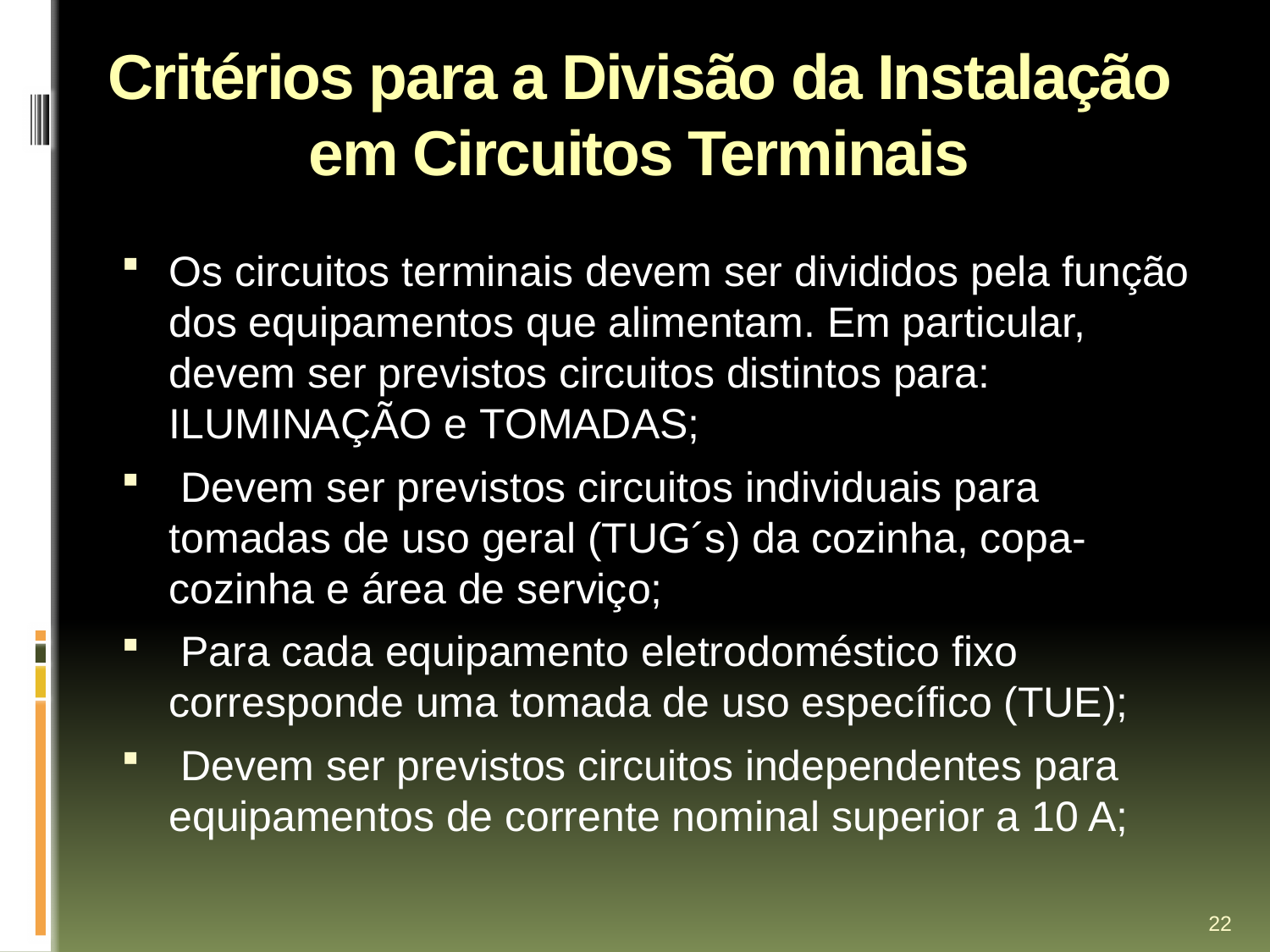

# Critérios para a Divisão da Instalação em Circuitos Terminais
Os circuitos terminais devem ser divididos pela função dos equipamentos que alimentam. Em particular, devem ser previstos circuitos distintos para: iluminação e tomadas;
 Devem ser previstos circuitos individuais para tomadas de uso geral (TUG´s) da cozinha, copa-cozinha e área de serviço;
 Para cada equipamento eletrodoméstico fixo corresponde uma tomada de uso específico (TUE);
 Devem ser previstos circuitos independentes para equipamentos de corrente nominal superior a 10 A;
22